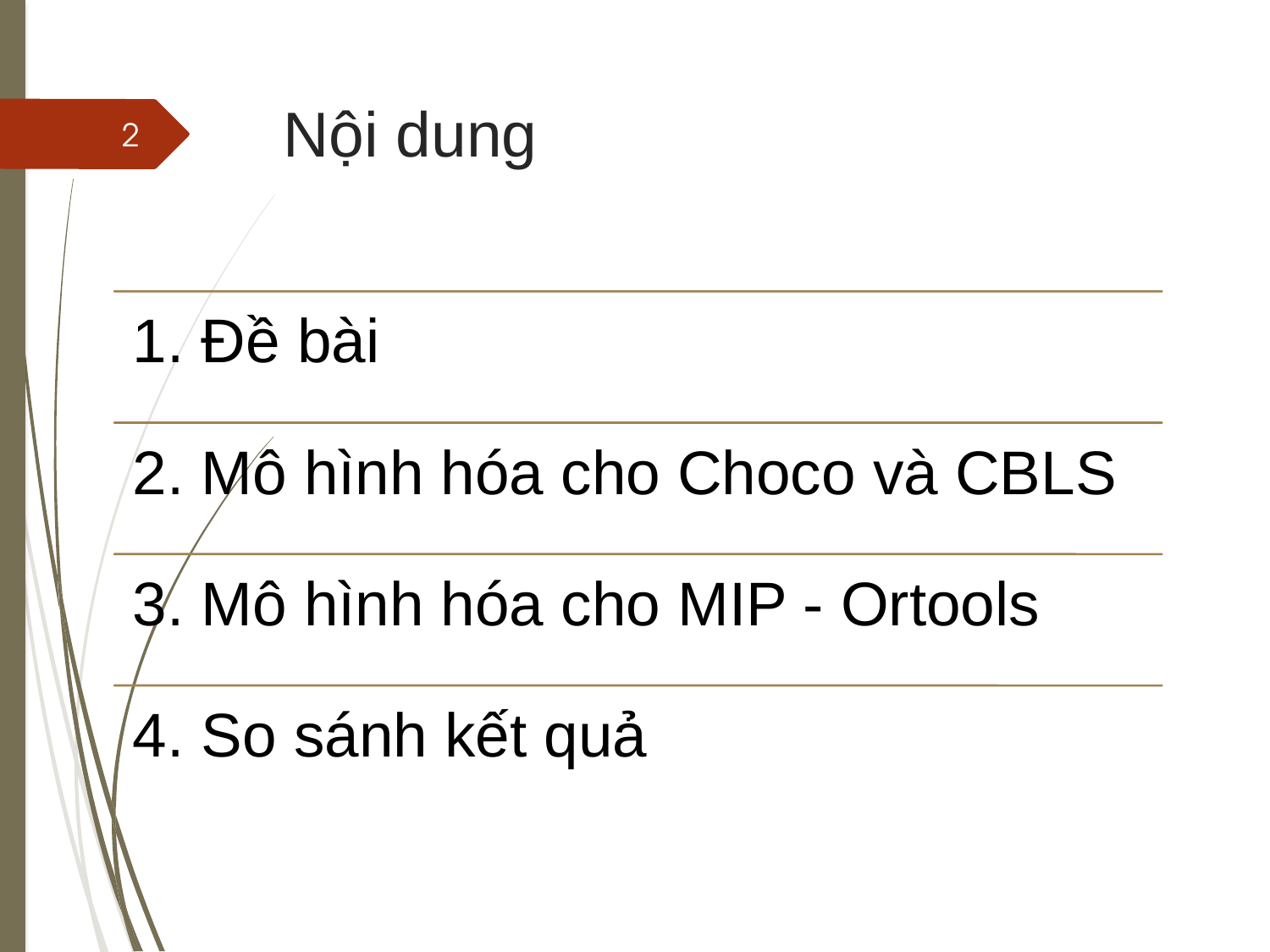

# Nội dung
2
1. Đề bài
2. Mô hình hóa cho Choco và CBLS
3. Mô hình hóa cho MIP - Ortools
4. So sánh kết quả